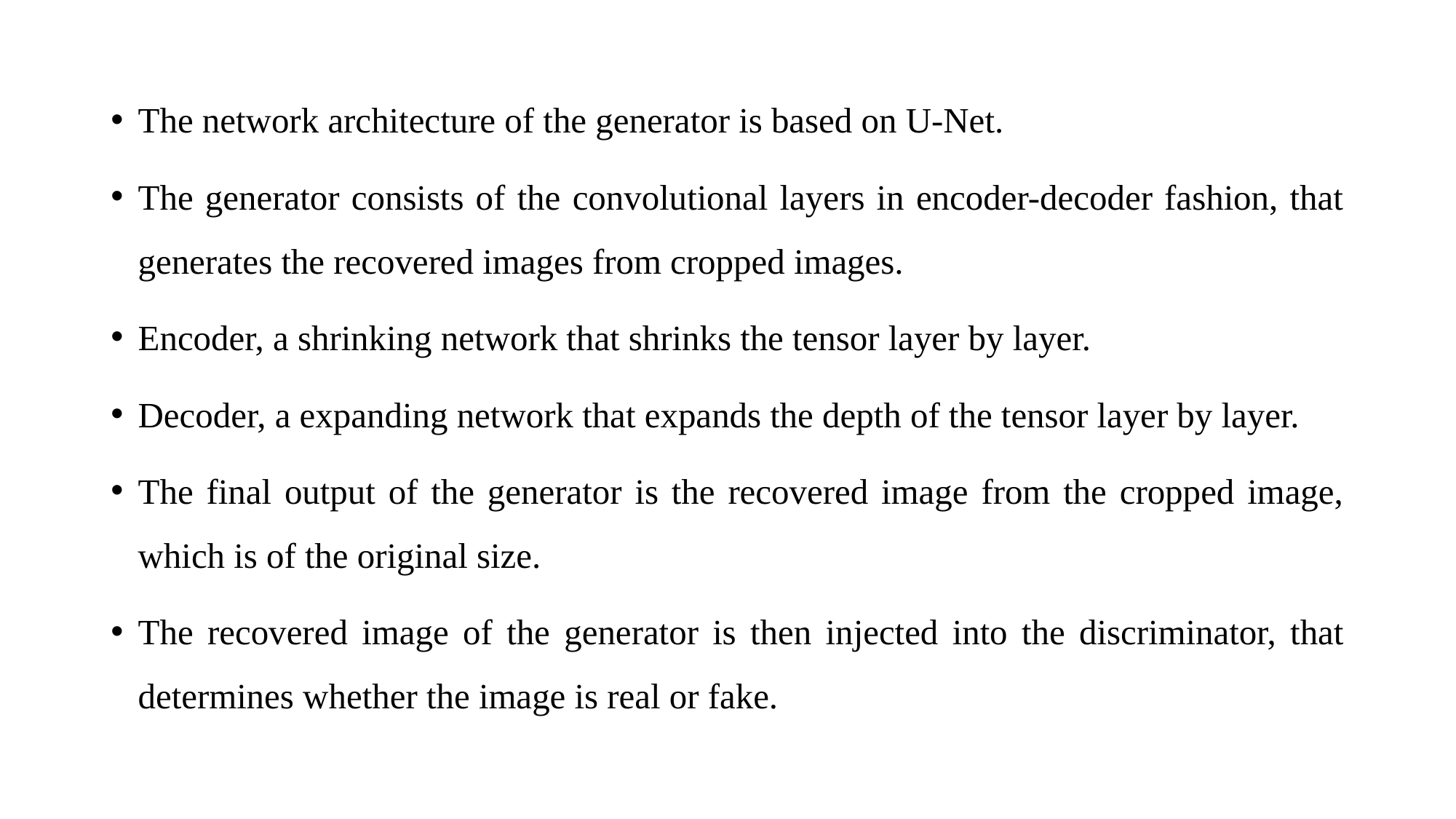

The network architecture of the generator is based on U-Net.
The generator consists of the convolutional layers in encoder-decoder fashion, that generates the recovered images from cropped images.
Encoder, a shrinking network that shrinks the tensor layer by layer.
Decoder, a expanding network that expands the depth of the tensor layer by layer.
The final output of the generator is the recovered image from the cropped image, which is of the original size.
The recovered image of the generator is then injected into the discriminator, that determines whether the image is real or fake.